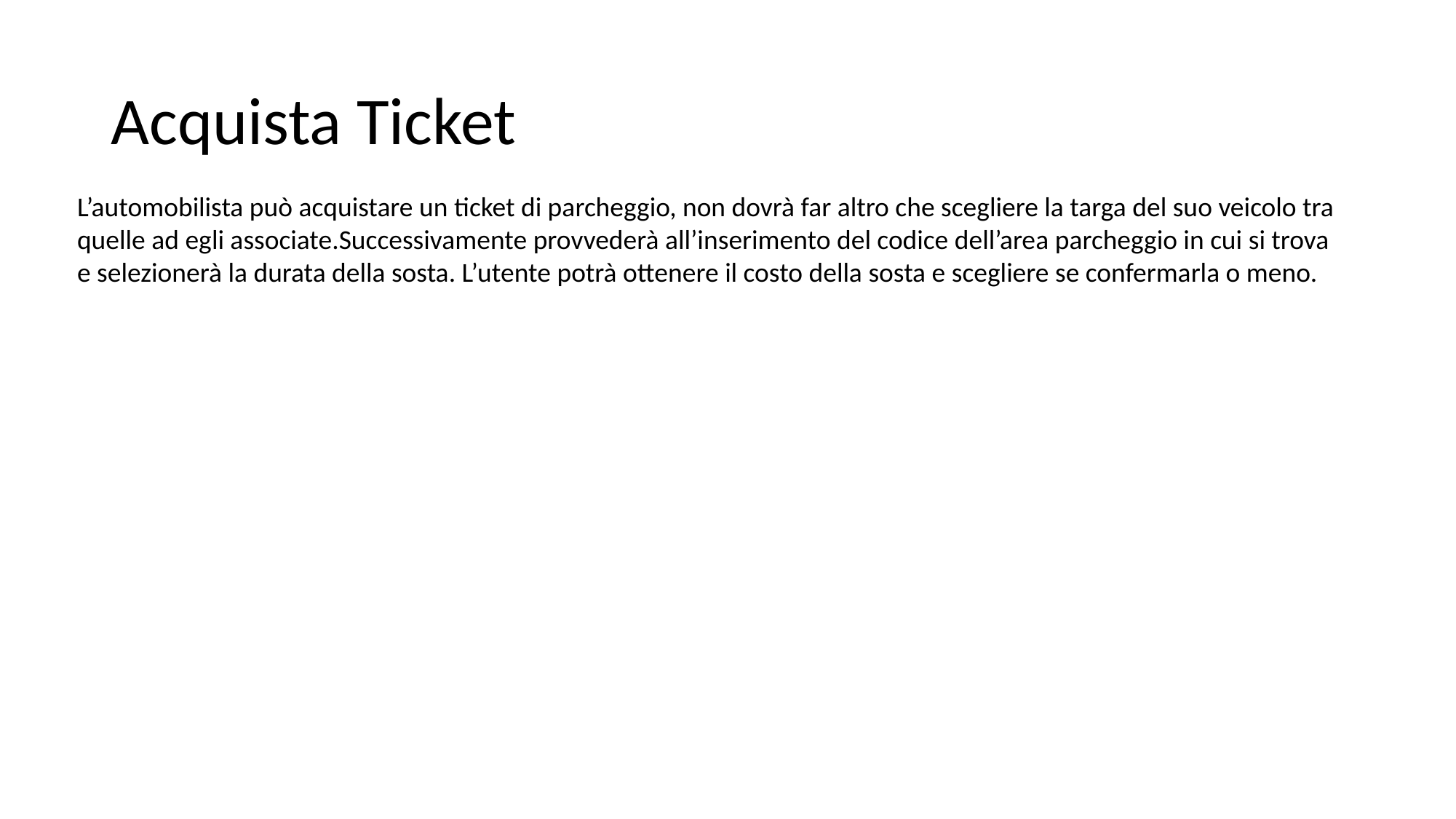

# Acquista Ticket
L’automobilista può acquistare un ticket di parcheggio, non dovrà far altro che scegliere la targa del suo veicolo tra quelle ad egli associate.Successivamente provvederà all’inserimento del codice dell’area parcheggio in cui si trova e selezionerà la durata della sosta. L’utente potrà ottenere il costo della sosta e scegliere se confermarla o meno.